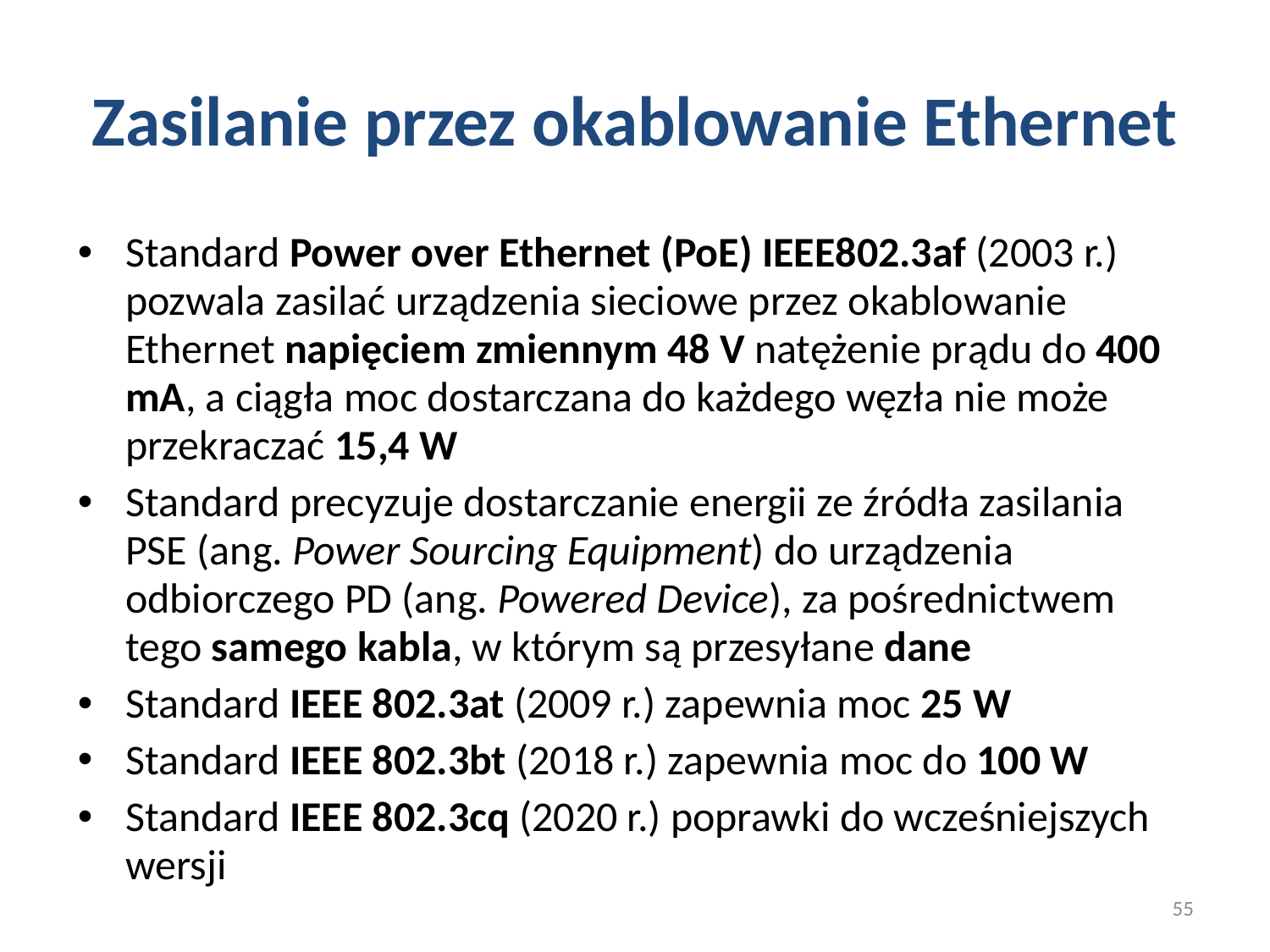

# Zasilanie przez okablowanie Ethernet
Standard Power over Ethernet (PoE) IEEE802.3af (2003 r.) pozwala zasilać urządzenia sieciowe przez okablowanie Ethernet napięciem zmiennym 48 V natężenie prądu do 400 mA, a ciągła moc dostarczana do każdego węzła nie może przekraczać 15,4 W
Standard precyzuje dostarczanie energii ze źródła zasilania PSE (ang. Power Sourcing Equipment) do urządzenia odbiorczego PD (ang. Powered Device), za pośrednictwem tego samego kabla, w którym są przesyłane dane
Standard IEEE 802.3at (2009 r.) zapewnia moc 25 W
Standard IEEE 802.3bt (2018 r.) zapewnia moc do 100 W
Standard IEEE 802.3cq (2020 r.) poprawki do wcześniejszych wersji

55